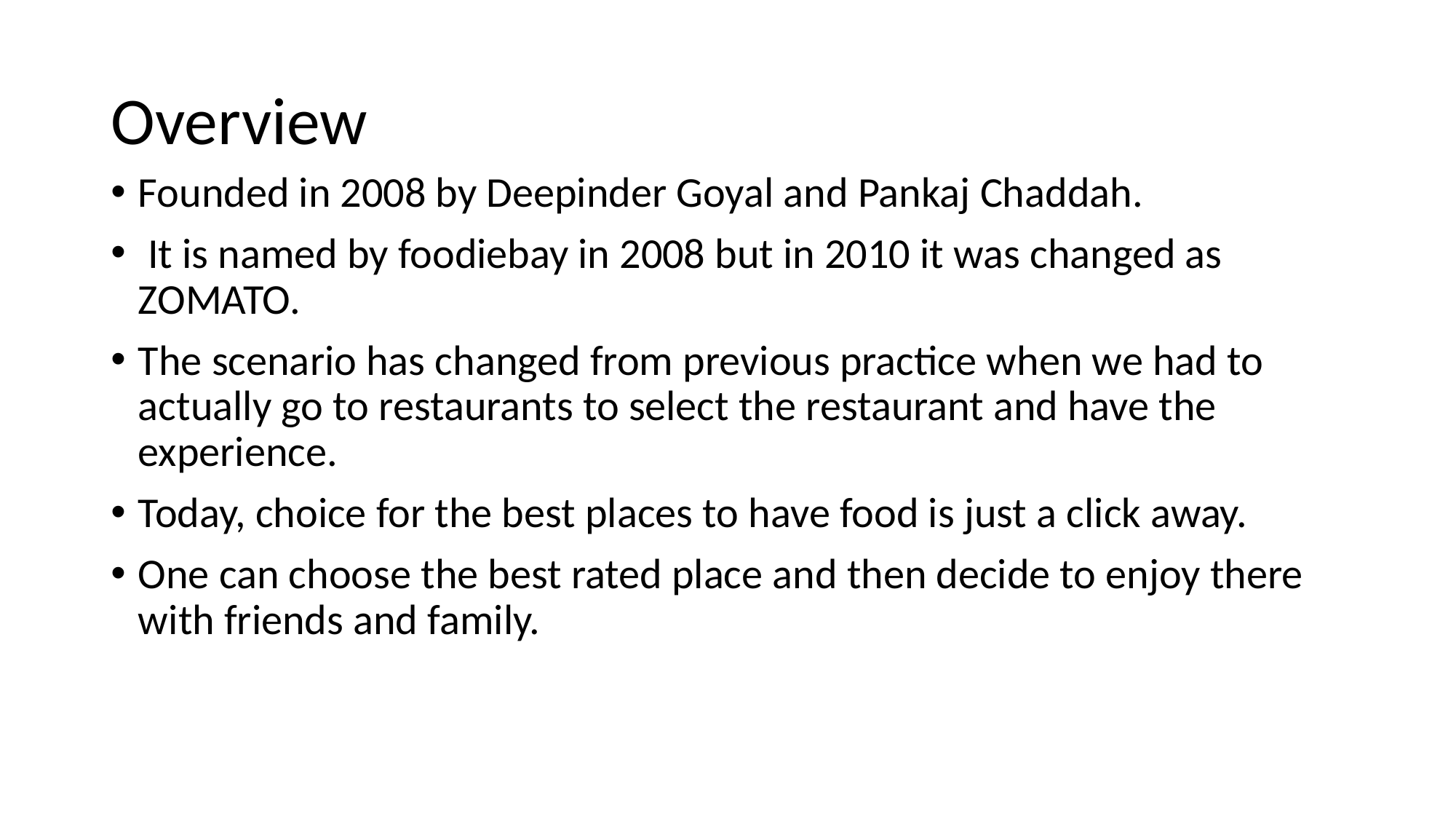

# Overview
Founded in 2008 by Deepinder Goyal and Pankaj Chaddah.
 It is named by foodiebay in 2008 but in 2010 it was changed as ZOMATO.
The scenario has changed from previous practice when we had to actually go to restaurants to select the restaurant and have the experience.
Today, choice for the best places to have food is just a click away.
One can choose the best rated place and then decide to enjoy there with friends and family.